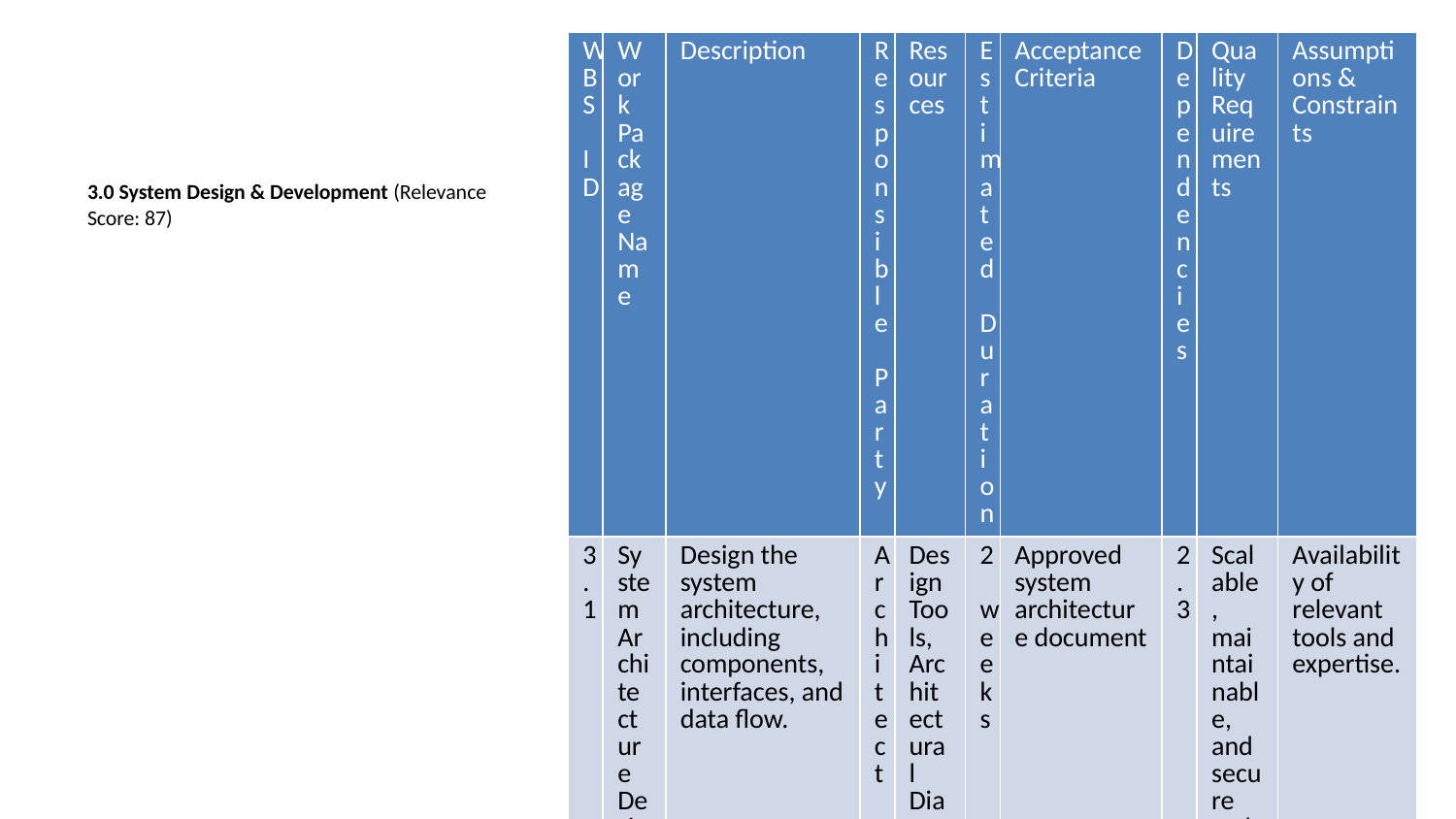

| WBS ID | Work Package Name | Description | Responsible Party | Resources | Estimated Duration | Acceptance Criteria | Dependencies | Quality Requirements | Assumptions & Constraints |
| --- | --- | --- | --- | --- | --- | --- | --- | --- | --- |
| 3.1 | System Architecture Design | Design the system architecture, including components, interfaces, and data flow. | Architect | Design Tools, Architectural Diagrams | 2 weeks | Approved system architecture document | 2.3 | Scalable, maintainable, and secure architecture | Availability of relevant tools and expertise. |
| 3.2 | Development | Develop the software according to the system design. | Development Team | Development Environment, Coding Standards | 6 weeks | Code that meets the requirements, passes unit tests, and adheres to coding standards. | 3.1 | High-quality, well-documented, and testable code | Sufficient developer resources; effective version control. |
| 3.3 | Testing | Test the software to ensure it meets the requirements. | QA Team | Testing Environment, Test Cases | 2 weeks | Software passes all test cases and meets acceptance criteria. | 3.2 | Comprehensive testing coverage; defect tracking | Availability of testing resources; clearly defined test cases. |
3.0 System Design & Development (Relevance Score: 87)